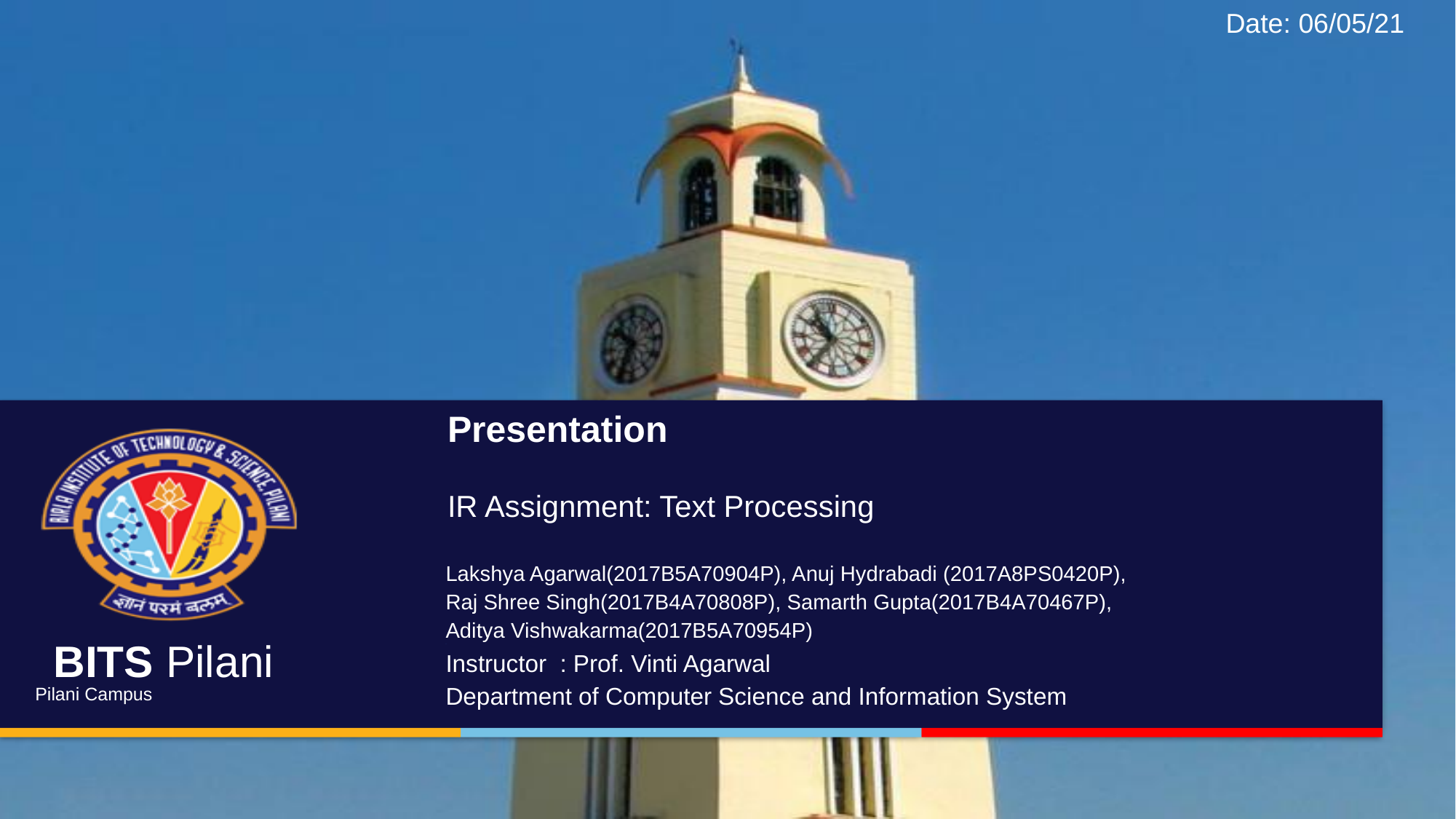

Date: 06/05/21
Presentation
IR Assignment: Text Processing
Lakshya Agarwal(2017B5A70904P), Anuj Hydrabadi (2017A8PS0420P),
Raj Shree Singh(2017B4A70808P), Samarth Gupta(2017B4A70467P),
Aditya Vishwakarma(2017B5A70954P)
s
Instructor  : Prof. Vinti Agarwal
Department of Computer Science and Information System